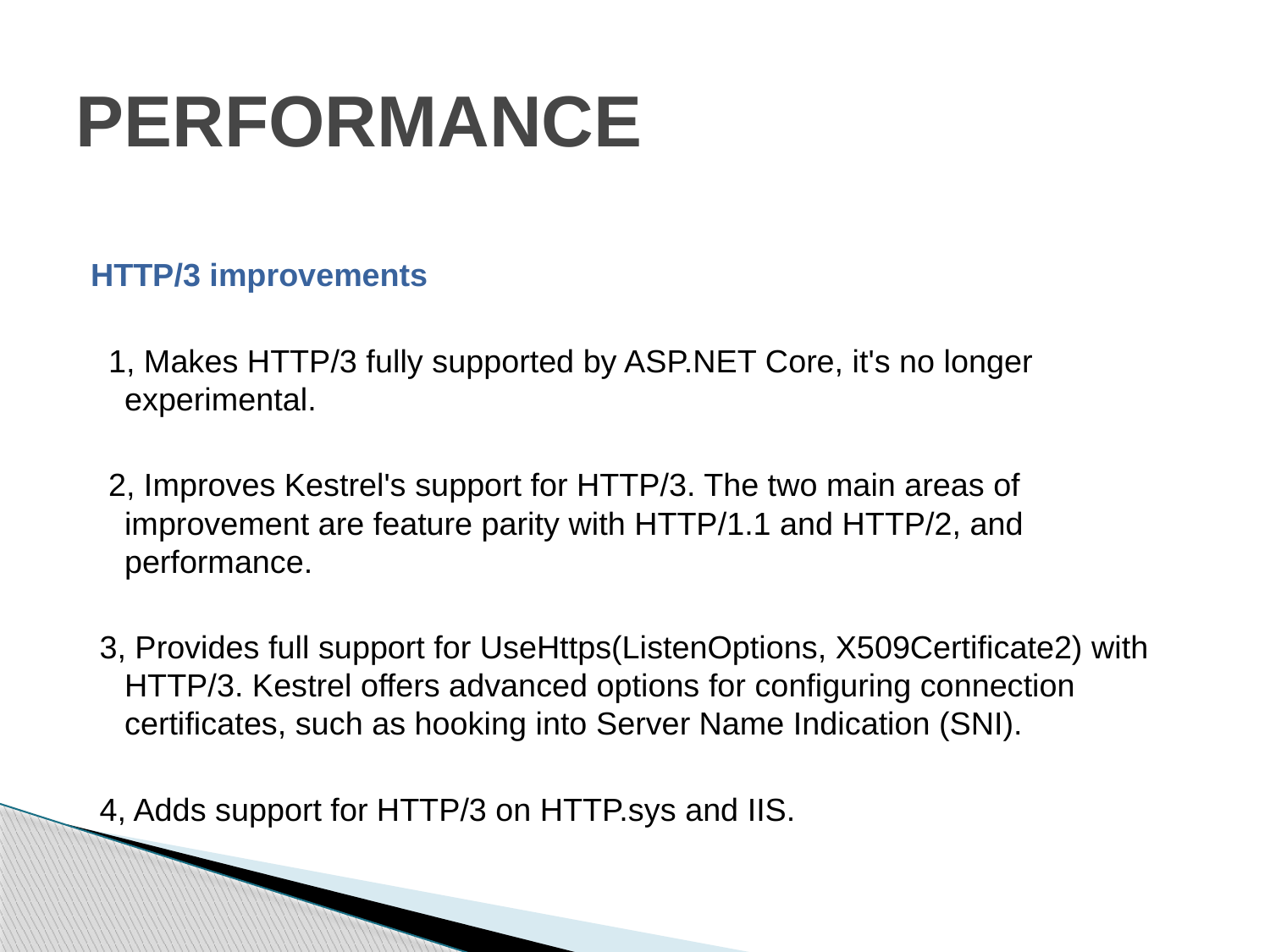

# PERFORMANCE

HTTP/3 improvements

  1, Makes HTTP/3 fully supported by ASP.NET Core, it's no longer experimental.

  2, Improves Kestrel's support for HTTP/3. The two main areas of improvement are feature parity with HTTP/1.1 and HTTP/2, and performance.

 3, Provides full support for UseHttps(ListenOptions, X509Certificate2) with HTTP/3. Kestrel offers advanced options for configuring connection certificates, such as hooking into Server Name Indication (SNI).

 4, Adds support for HTTP/3 on HTTP.sys and IIS.